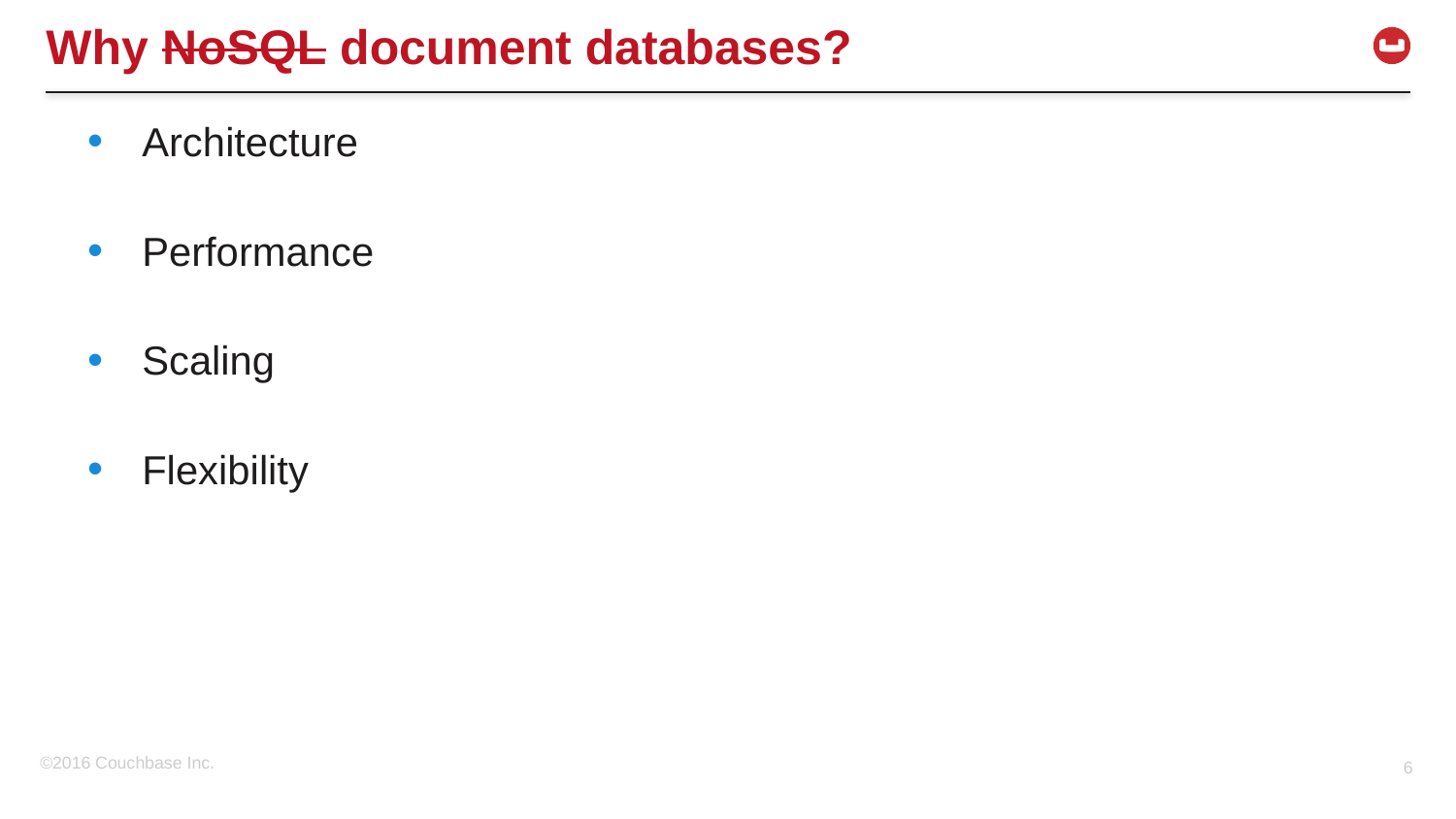

# Why NoSQL document databases?
Architecture

Performance

Scaling

Flexibility